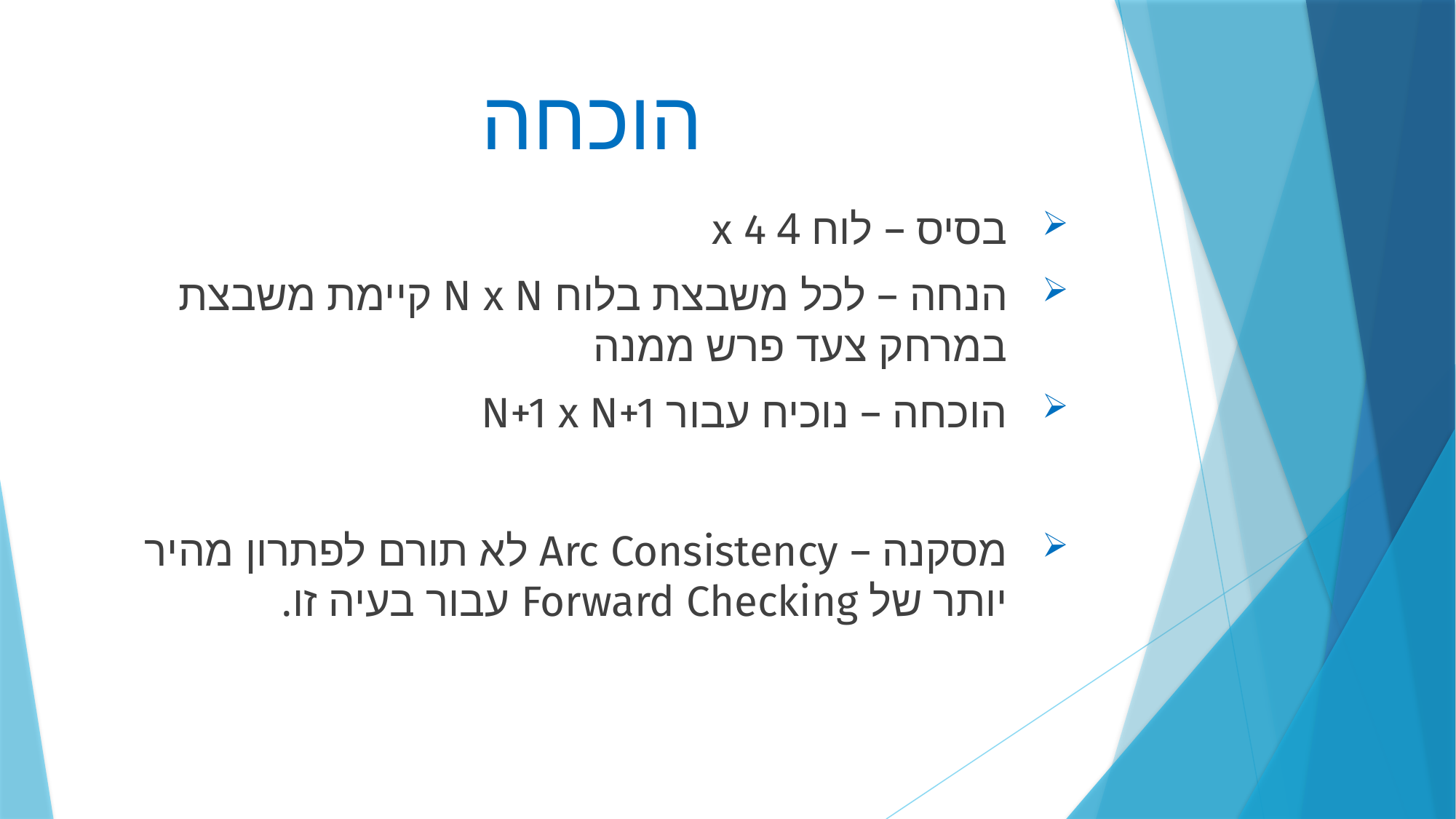

# הוכחה
בסיס – לוח 4 x 4
הנחה – לכל משבצת בלוח N x N קיימת משבצת במרחק צעד פרש ממנה
הוכחה – נוכיח עבור N+1 x N+1

מסקנה – Arc Consistency לא תורם לפתרון מהיר יותר של Forward Checking עבור בעיה זו.